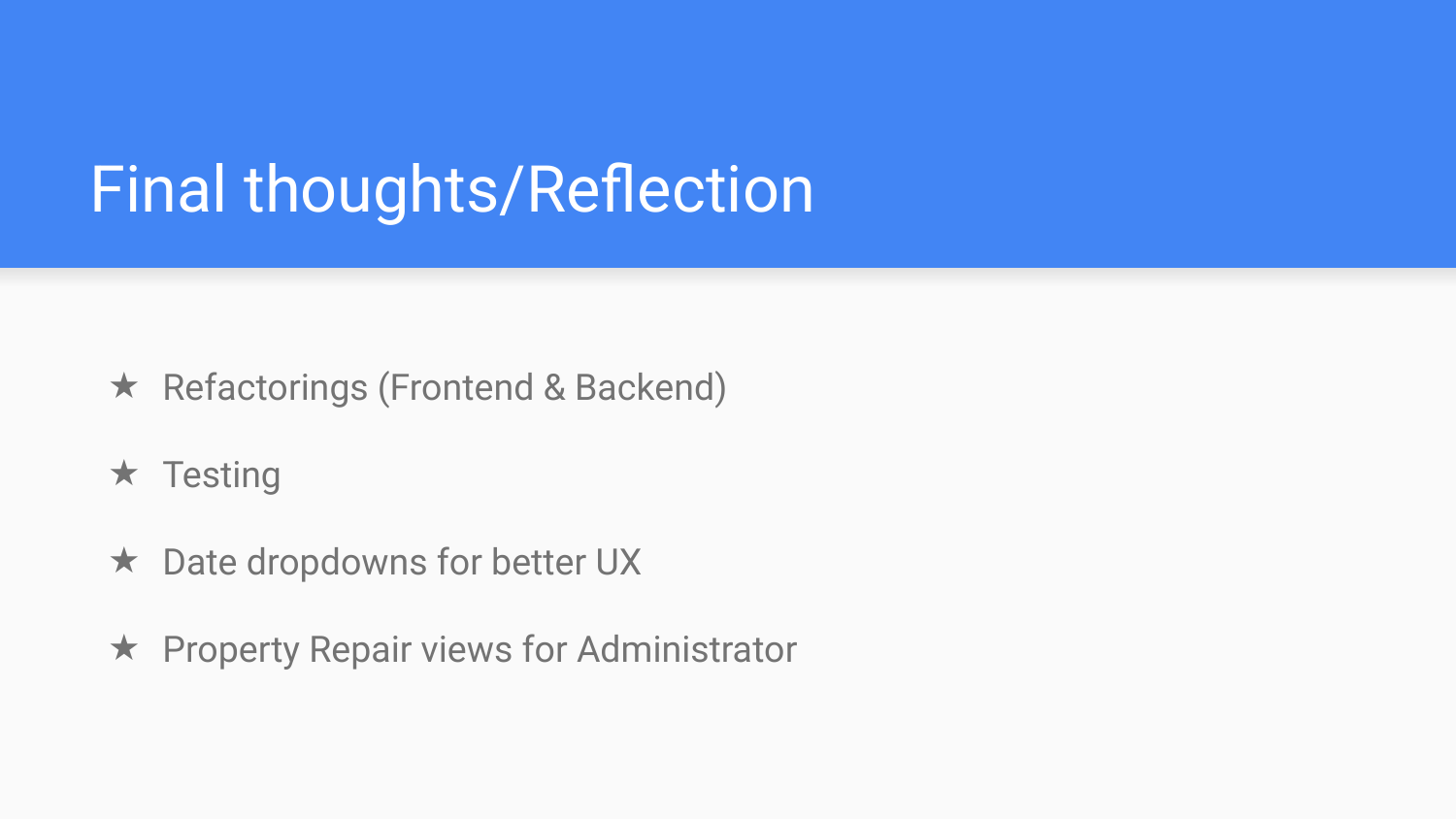

# Final thoughts/Reflection
Refactorings (Frontend & Backend)
Testing
Date dropdowns for better UX
Property Repair views for Administrator